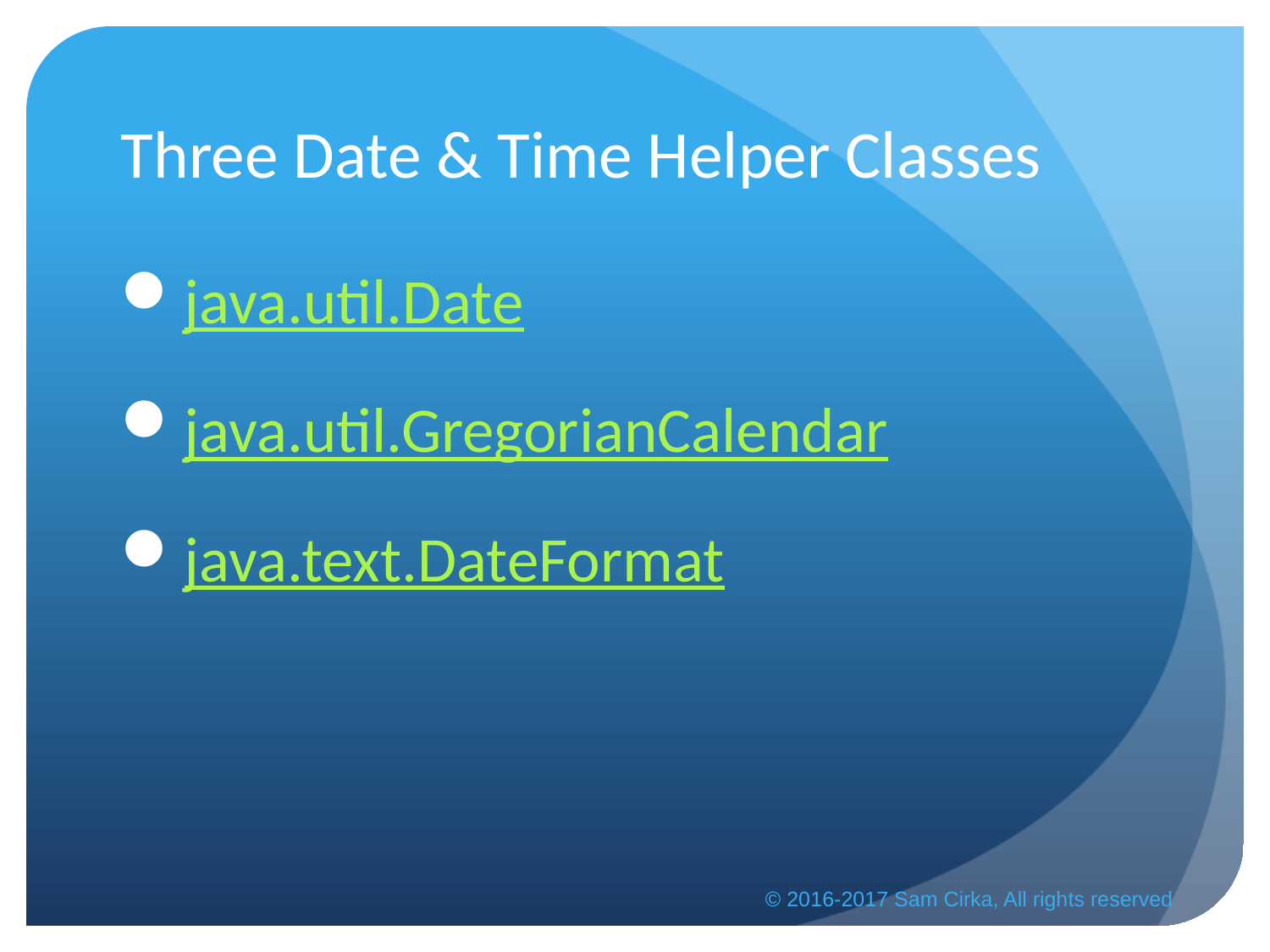

# Three Date & Time Helper Classes
java.util.Date
java.util.GregorianCalendar
java.text.DateFormat
© 2016-2017 Sam Cirka, All rights reserved